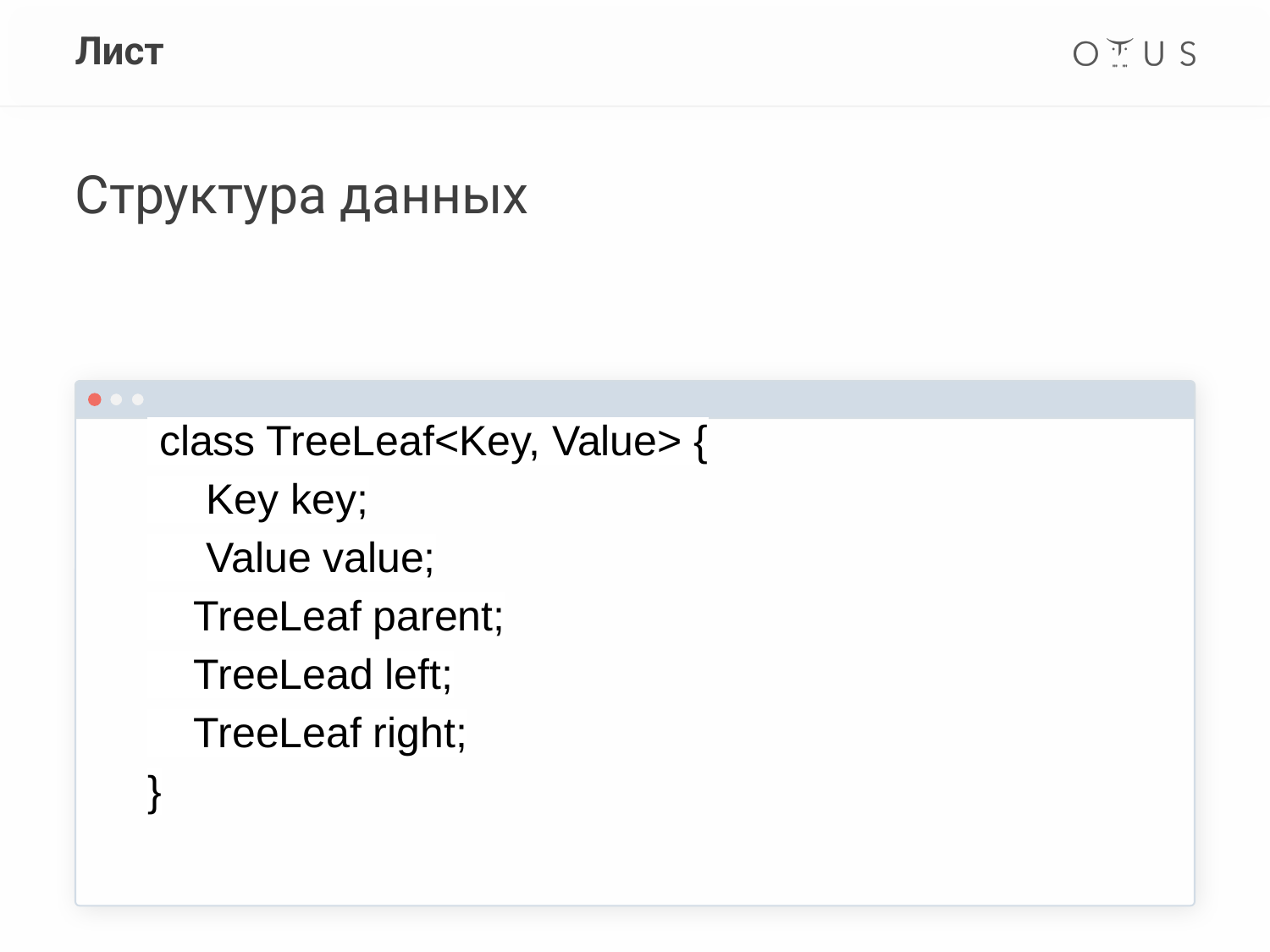

# Лист
Структура данных

 class TreeLeaf<Key, Value> {
     Key key;
     Value value;
    TreeLeaf parent;
    TreeLead left;
    TreeLeaf right;
}